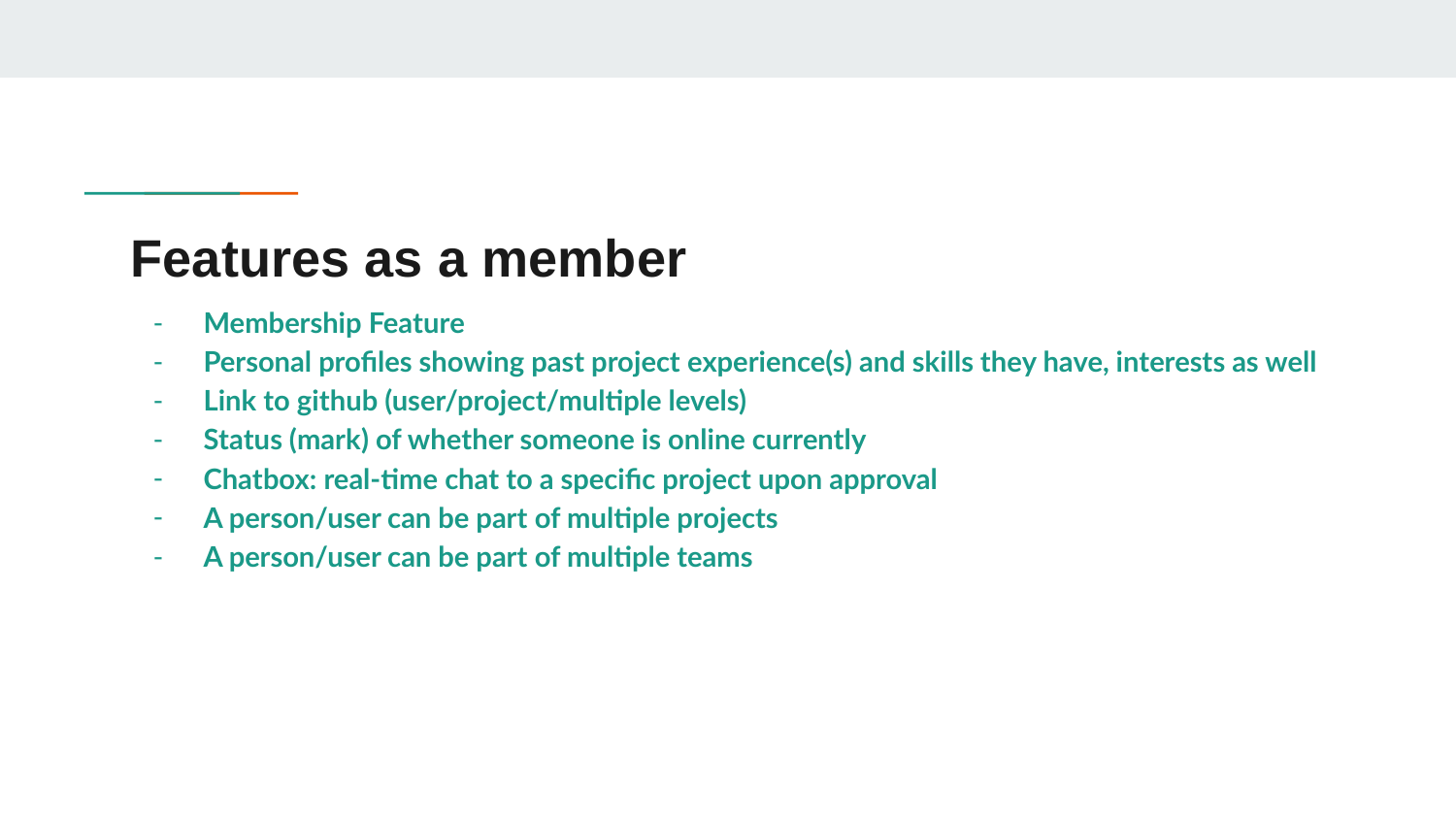

# Features as a member
Membership Feature
Personal profiles showing past project experience(s) and skills they have, interests as well
Link to github (user/project/multiple levels)
Status (mark) of whether someone is online currently
Chatbox: real-time chat to a specific project upon approval
A person/user can be part of multiple projects
A person/user can be part of multiple teams